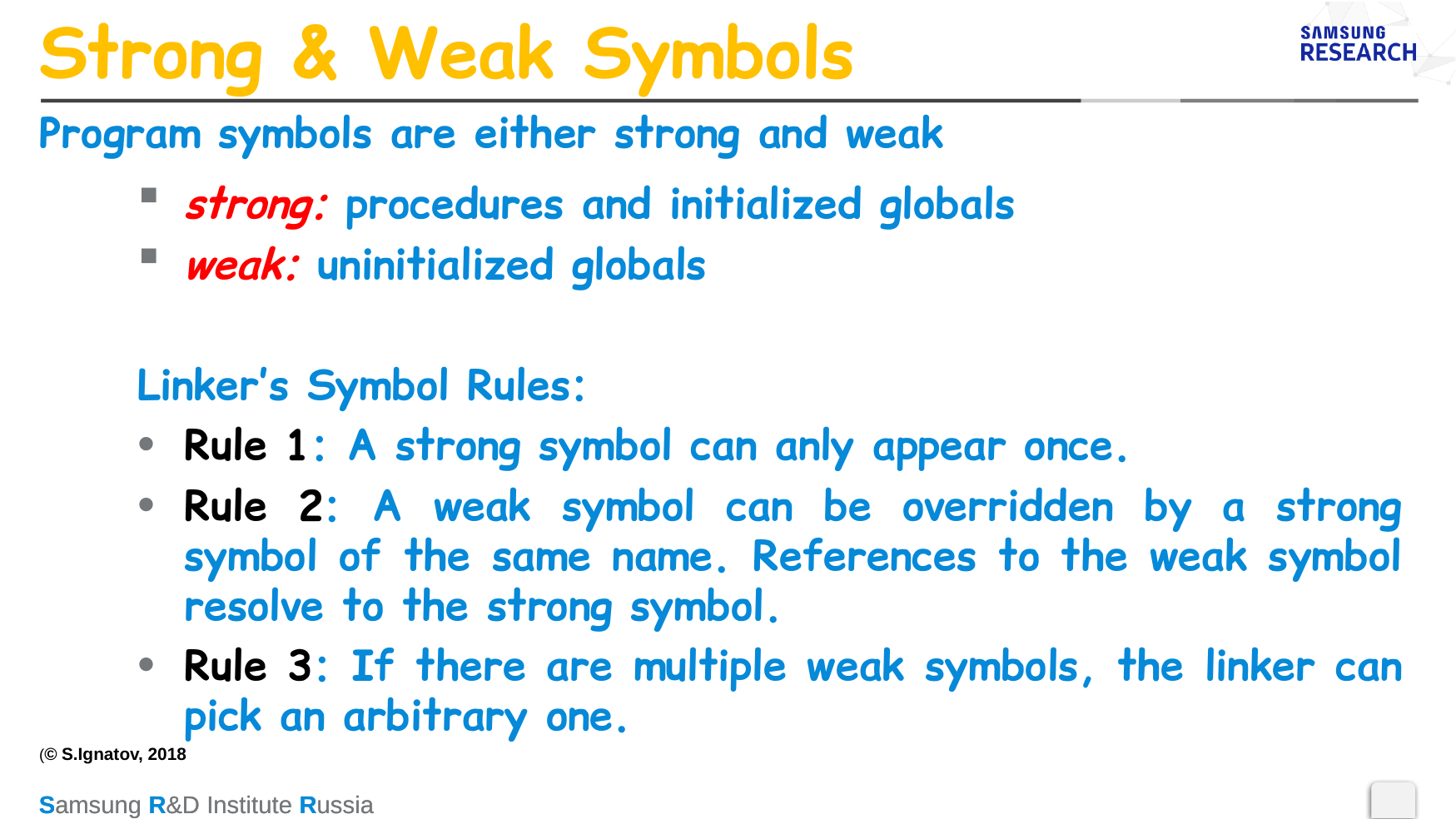

# Strong & Weak Symbols
Program symbols are either strong and weak
strong: procedures and initialized globals
weak: uninitialized globals

Linker’s Symbol Rules:
Rule 1: A strong symbol can anly appear once.
Rule 2: A weak symbol can be overridden by a strong symbol of the same name. References to the weak symbol resolve to the strong symbol.
Rule 3: If there are multiple weak symbols, the linker can pick an arbitrary one.

(© S.Ignatov, 2018